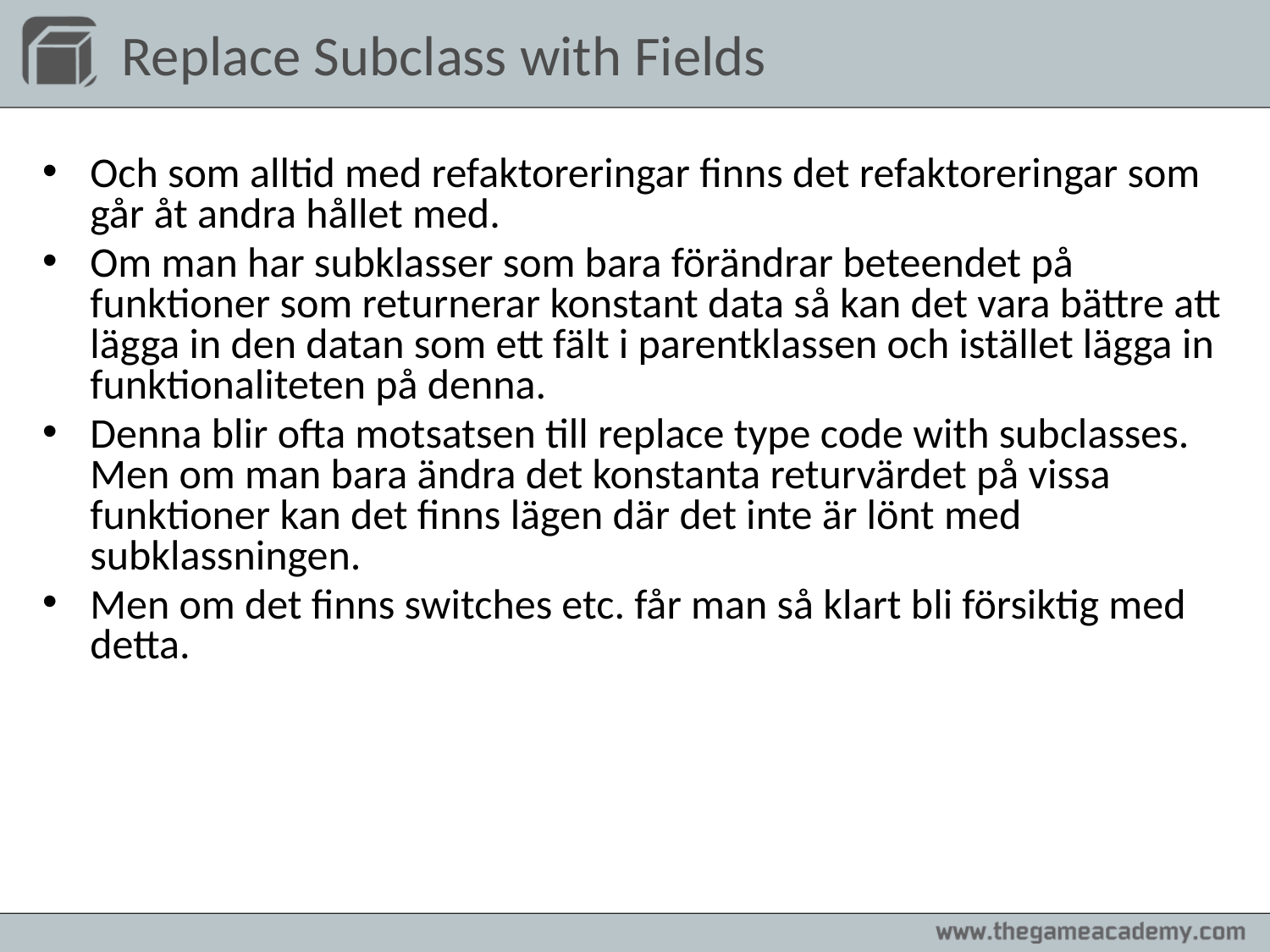

# Replace Subclass with Fields
Och som alltid med refaktoreringar finns det refaktoreringar som går åt andra hållet med.
Om man har subklasser som bara förändrar beteendet på funktioner som returnerar konstant data så kan det vara bättre att lägga in den datan som ett fält i parentklassen och istället lägga in funktionaliteten på denna.
Denna blir ofta motsatsen till replace type code with subclasses. Men om man bara ändra det konstanta returvärdet på vissa funktioner kan det finns lägen där det inte är lönt med subklassningen.
Men om det finns switches etc. får man så klart bli försiktig med detta.